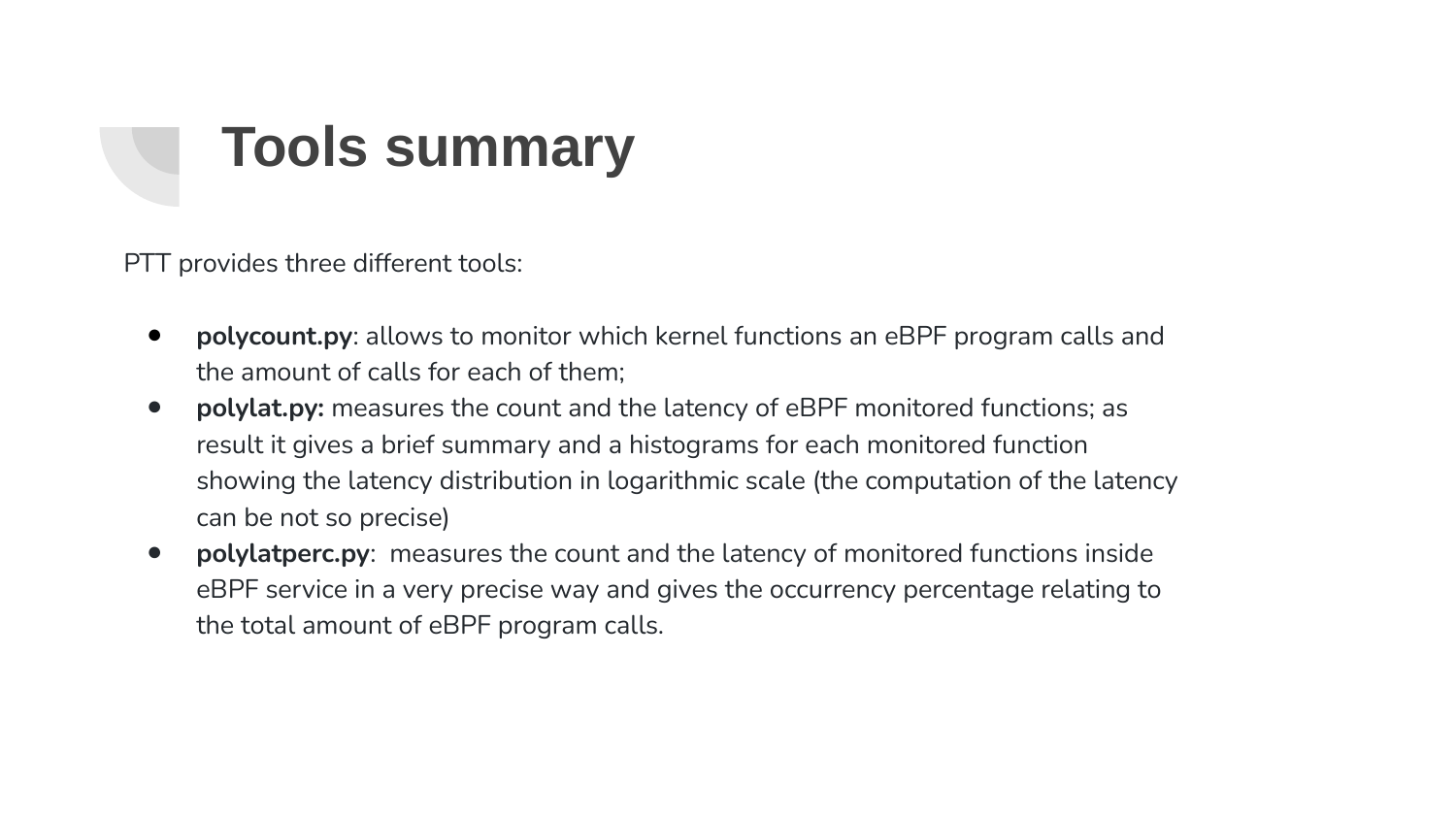

# Tools summary
PTT provides three different tools:

polycount.py: allows to monitor which kernel functions an eBPF program calls and the amount of calls for each of them;
polylat.py: measures the count and the latency of eBPF monitored functions; as result it gives a brief summary and a histograms for each monitored function showing the latency distribution in logarithmic scale (the computation of the latency can be not so precise)
polylatperc.py:  measures the count and the latency of monitored functions inside eBPF service in a very precise way and gives the occurrency percentage relating to the total amount of eBPF program calls.